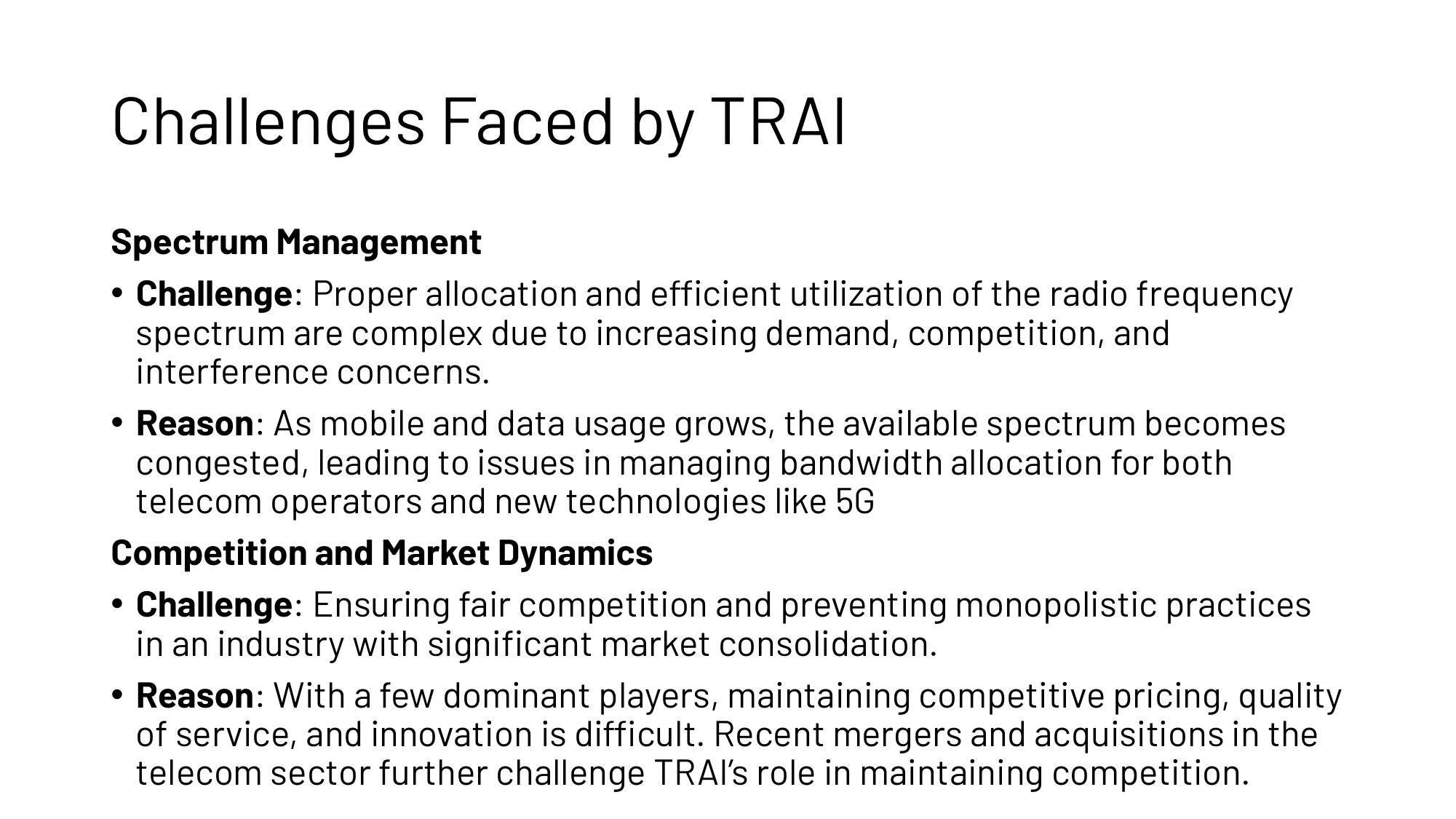

# Challenges Faced by TRAI
Spectrum Management
Challenge: Proper allocation and efficient utilization of the radio frequency spectrum are complex due to increasing demand, competition, and interference concerns.
Reason: As mobile and data usage grows, the available spectrum becomes congested, leading to issues in managing bandwidth allocation for both telecom operators and new technologies like 5G
Competition and Market Dynamics
Challenge: Ensuring fair competition and preventing monopolistic practices in an industry with significant market consolidation.
Reason: With a few dominant players, maintaining competitive pricing, quality of service, and innovation is difficult. Recent mergers and acquisitions in the telecom sector further challenge TRAI’s role in maintaining competition.